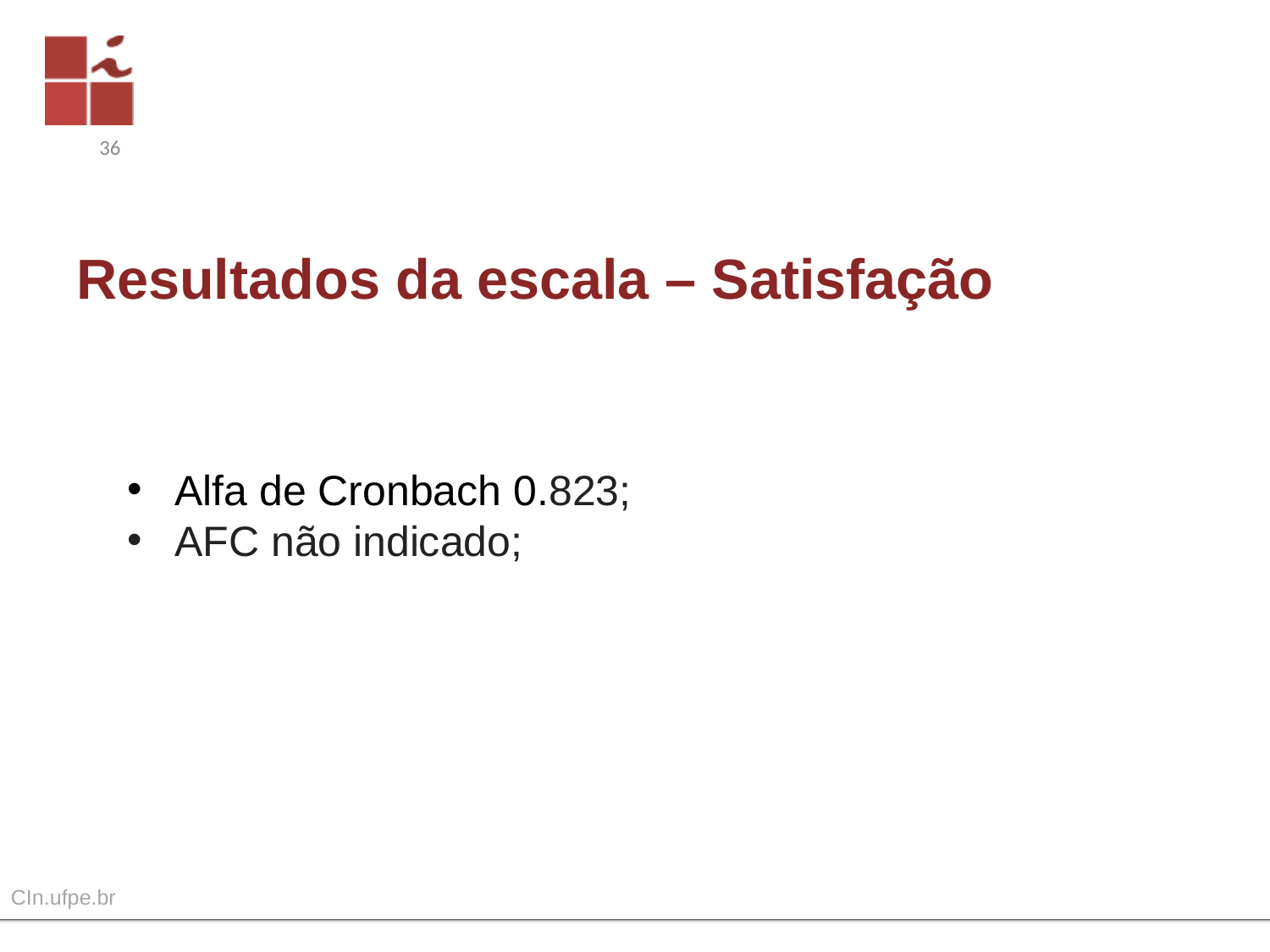

36
# Resultados da escala – Satisfação
Alfa de Cronbach 0.823;
AFC não indicado;